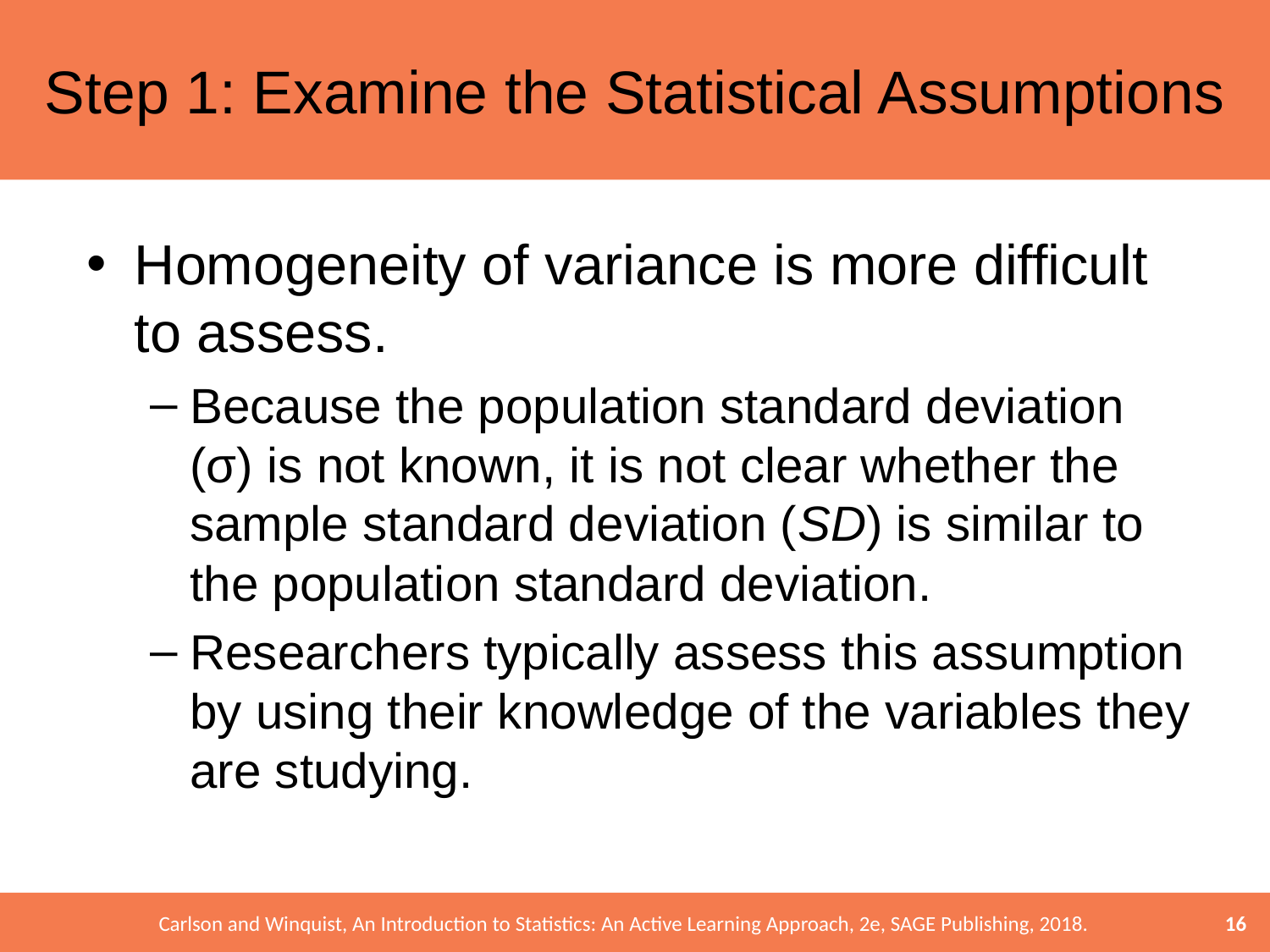

# Step 1: Examine the Statistical Assumptions
Homogeneity of variance is more difficult to assess.
Because the population standard deviation (σ) is not known, it is not clear whether the sample standard deviation (SD) is similar to the population standard deviation.
Researchers typically assess this assumption by using their knowledge of the variables they are studying.
16
Carlson and Winquist, An Introduction to Statistics: An Active Learning Approach, 2e, SAGE Publishing, 2018.